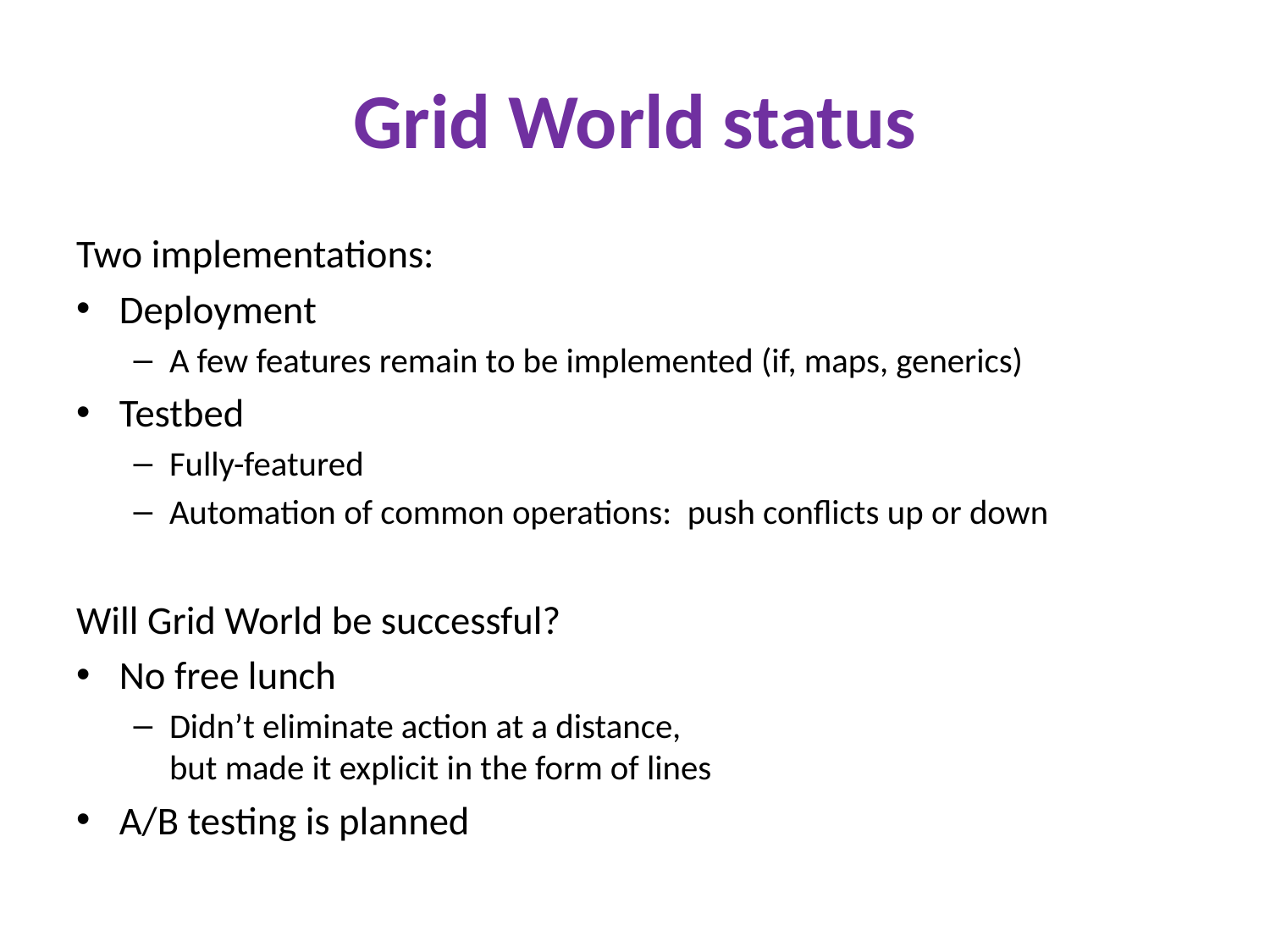

# Grid World status
Two implementations:
Deployment
A few features remain to be implemented (if, maps, generics)
Testbed
Fully-featured
Automation of common operations:  push conflicts up or down

Will Grid World be successful?
No free lunch
Didn’t eliminate action at a distance,
but made it explicit in the form of lines
A/B testing is planned